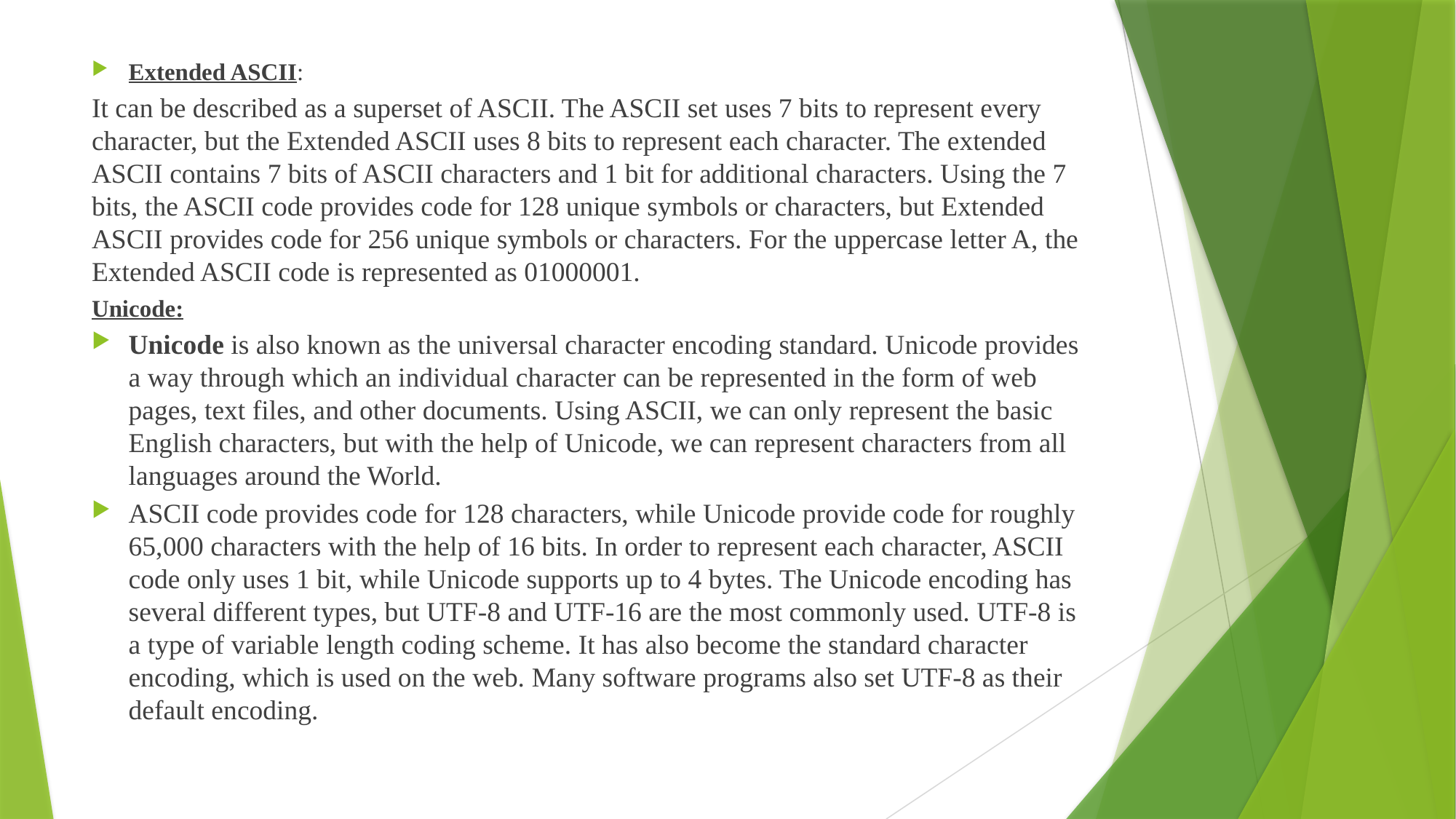

Extended ASCII:
It can be described as a superset of ASCII. The ASCII set uses 7 bits to represent every character, but the Extended ASCII uses 8 bits to represent each character. The extended ASCII contains 7 bits of ASCII characters and 1 bit for additional characters. Using the 7 bits, the ASCII code provides code for 128 unique symbols or characters, but Extended ASCII provides code for 256 unique symbols or characters. For the uppercase letter A, the Extended ASCII code is represented as 01000001.
Unicode:
Unicode is also known as the universal character encoding standard. Unicode provides a way through which an individual character can be represented in the form of web pages, text files, and other documents. Using ASCII, we can only represent the basic English characters, but with the help of Unicode, we can represent characters from all languages around the World.
ASCII code provides code for 128 characters, while Unicode provide code for roughly 65,000 characters with the help of 16 bits. In order to represent each character, ASCII code only uses 1 bit, while Unicode supports up to 4 bytes. The Unicode encoding has several different types, but UTF-8 and UTF-16 are the most commonly used. UTF-8 is a type of variable length coding scheme. It has also become the standard character encoding, which is used on the web. Many software programs also set UTF-8 as their default encoding.